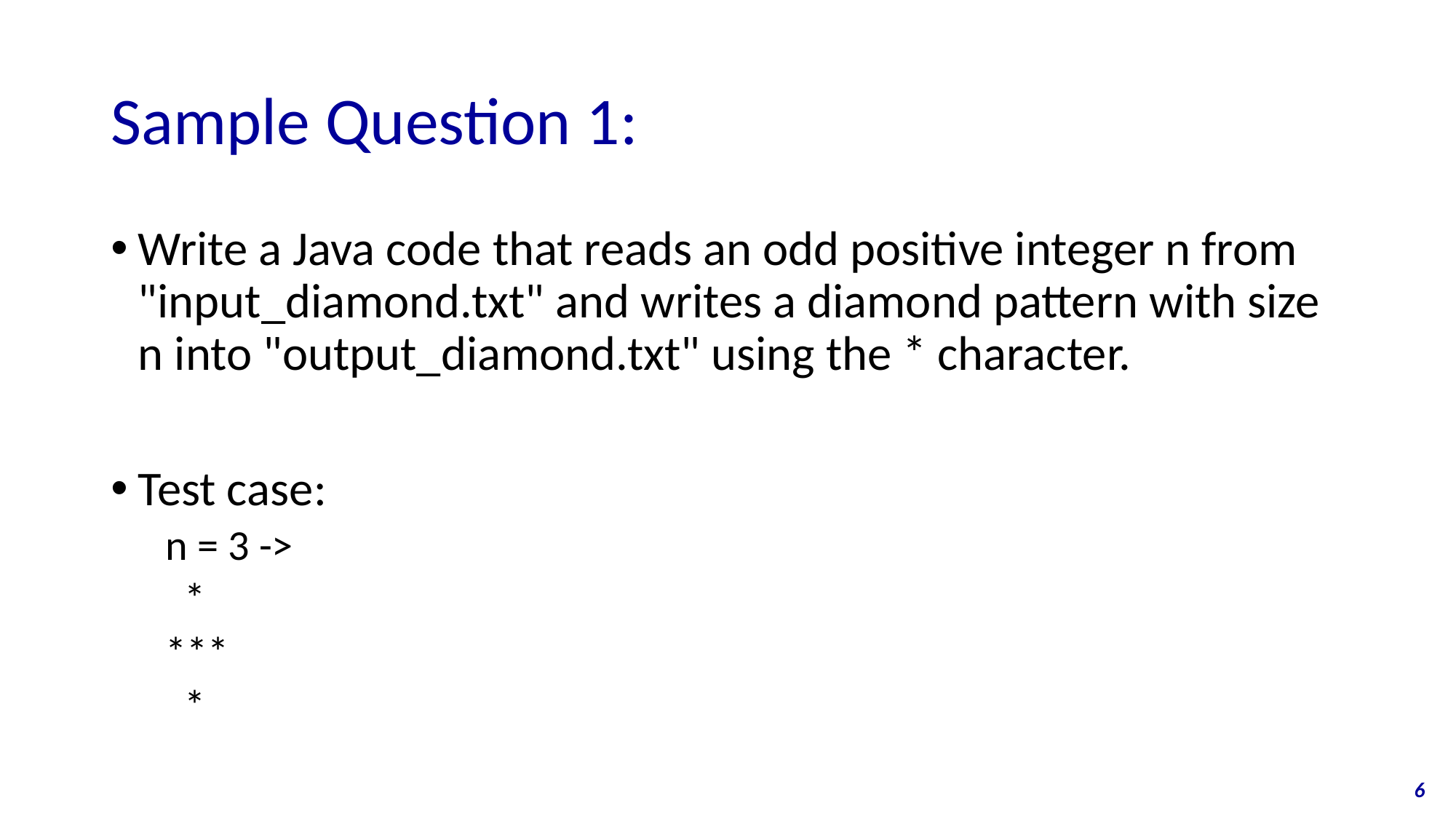

# Sample Question 1:
Write a Java code that reads an odd positive integer n from "input_diamond.txt" and writes a diamond pattern with size n into "output_diamond.txt" using the * character.

Test case:
n = 3 ->
  *
***
  *
6